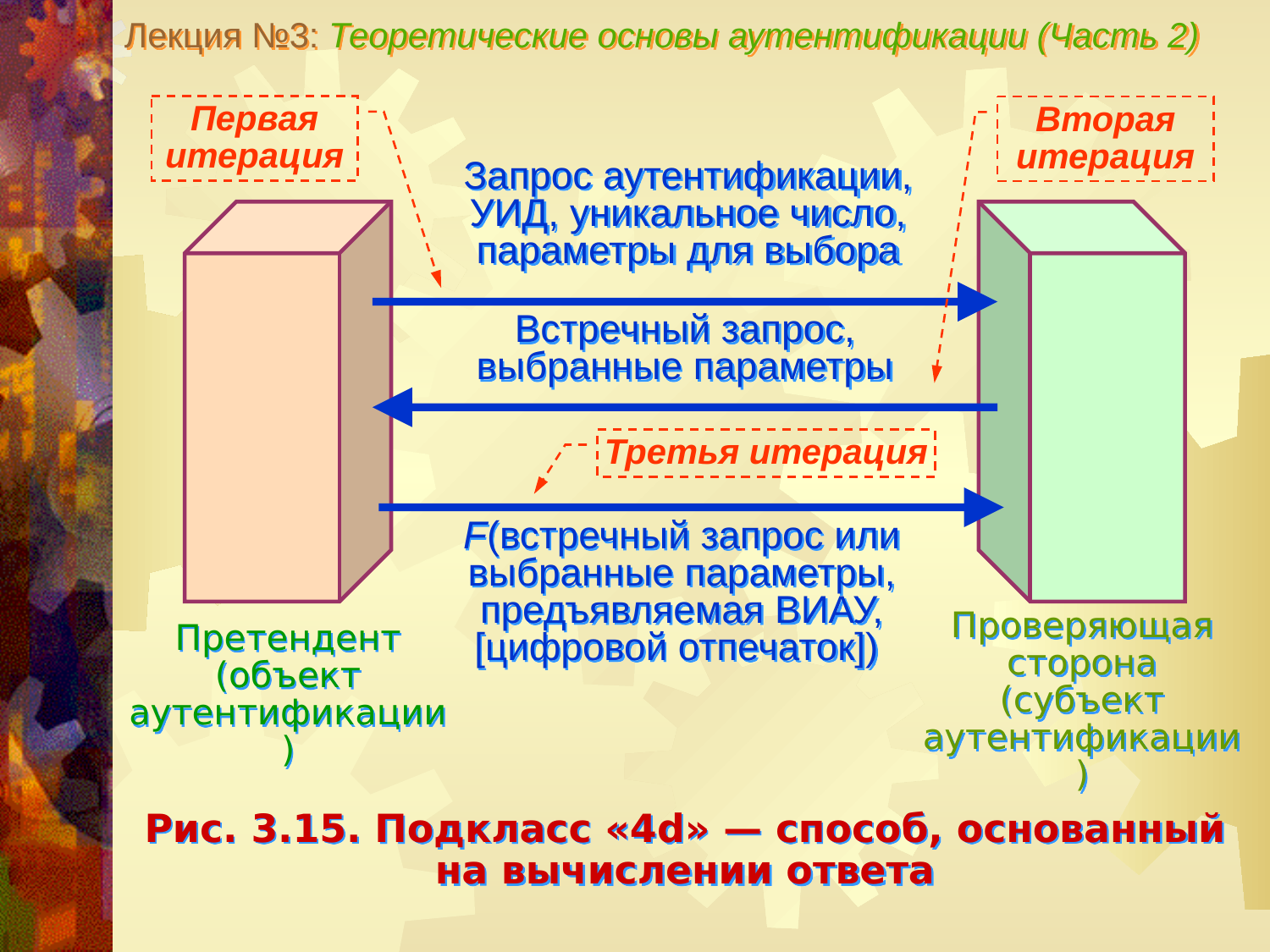

Лекция №3: Теоретические основы аутентификации (Часть 2)
Первая итерация
Вторая итерация
Запрос аутентификации, УИД, уникальное число, параметры для выбора

Встречный запрос, выбранные параметры

Третья итерация

F(встречный запрос или выбранные параметры, предъявляемая ВИАУ, [цифровой отпечаток])
Проверяющая сторона
(субъект аутентификации)
Претендент
(объект аутентификации)
Рис. 3.15. Подкласс «4d» — способ, основанный на вычислении ответа